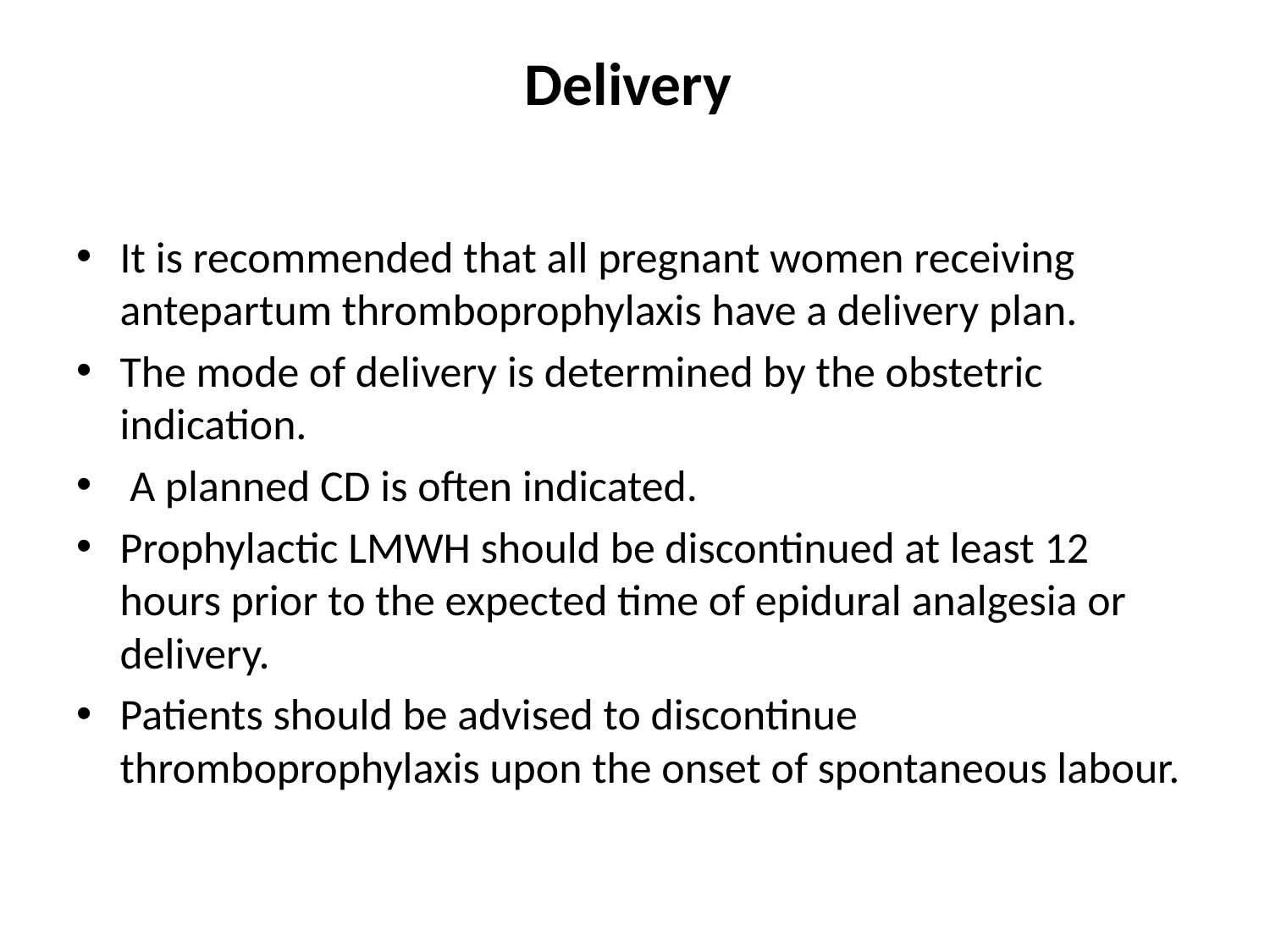

# Delivery
It is recommended that all pregnant women receiving antepartum thromboprophylaxis have a delivery plan.
The mode of delivery is determined by the obstetric indication.
 A planned CD is often indicated.
Prophylactic LMWH should be discontinued at least 12 hours prior to the expected time of epidural analgesia or delivery.
Patients should be advised to discontinue thromboprophylaxis upon the onset of spontaneous labour.